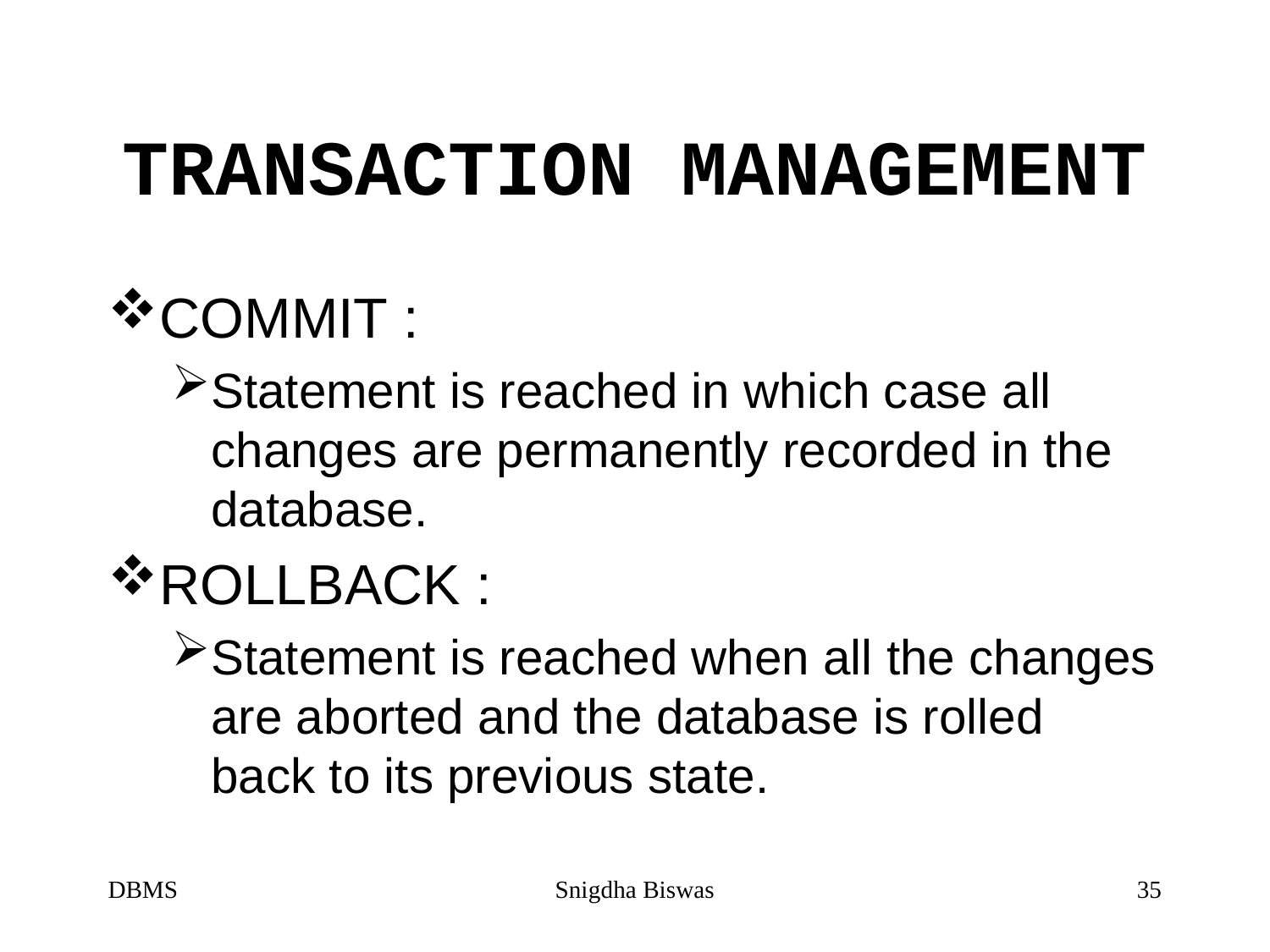

# TRANSACTION MANAGEMENT
COMMIT :
Statement is reached in which case all changes are permanently recorded in the database.
ROLLBACK :
Statement is reached when all the changes are aborted and the database is rolled back to its previous state.
DBMS
Snigdha Biswas
35